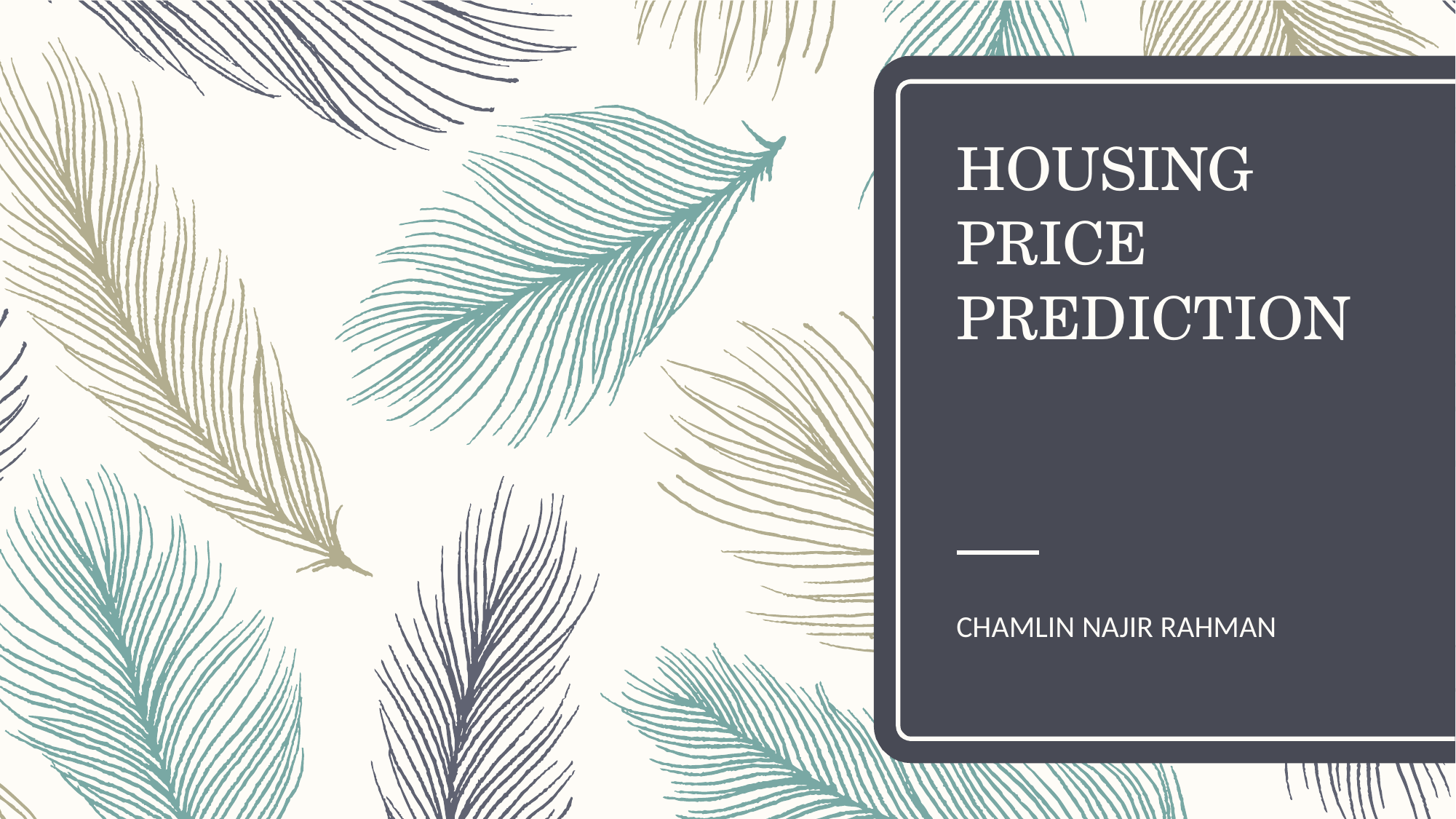

# HOUSING PRICE PREDICTION
CHAMLIN NAJIR RAHMAN